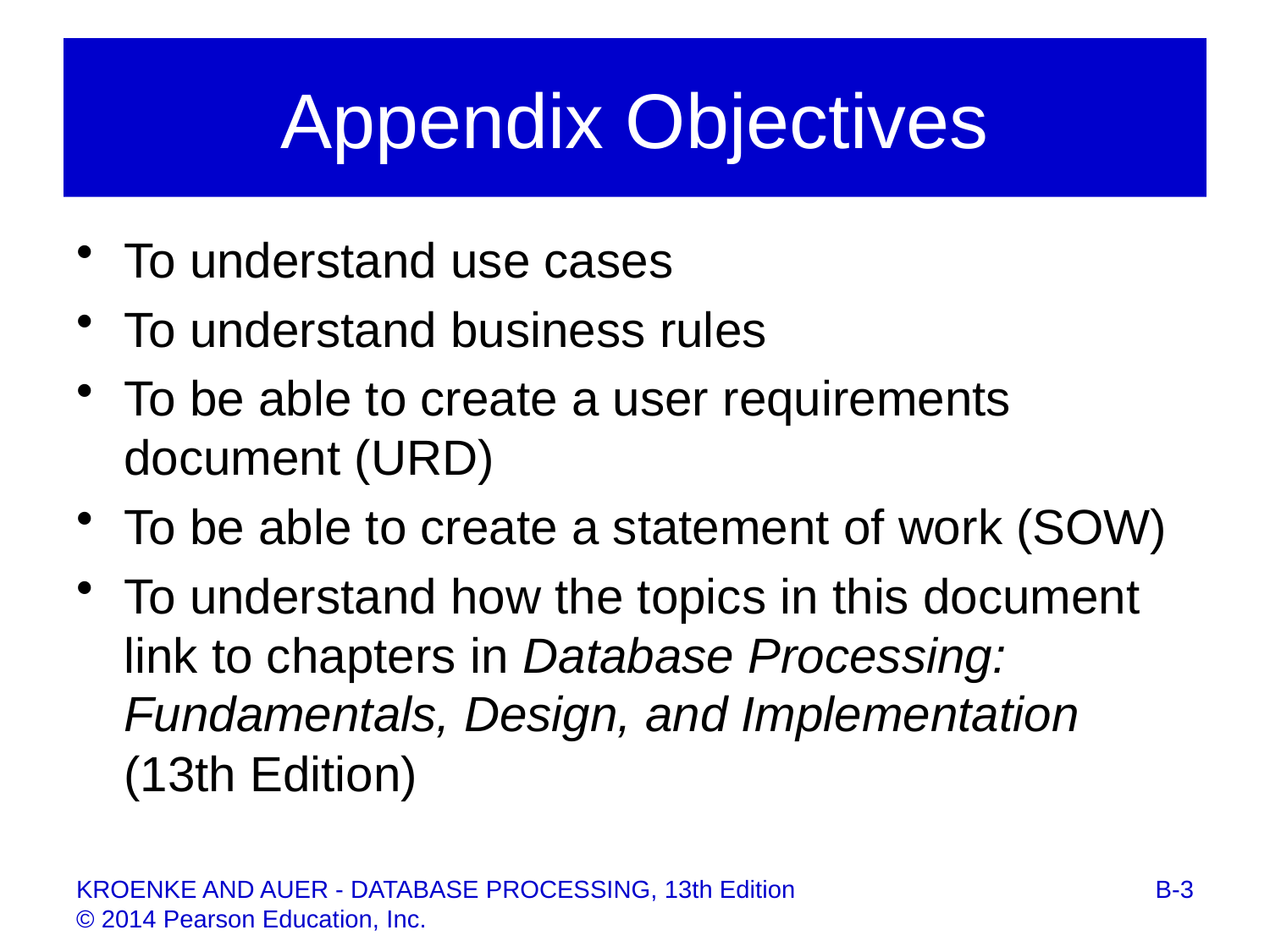

# Appendix Objectives
To understand use cases
To understand business rules
To be able to create a user requirements document (URD)
To be able to create a statement of work (SOW)
To understand how the topics in this document link to chapters in Database Processing: Fundamentals, Design, and Implementation (13th Edition)
B-3
KROENKE AND AUER - DATABASE PROCESSING, 13th Edition © 2014 Pearson Education, Inc.